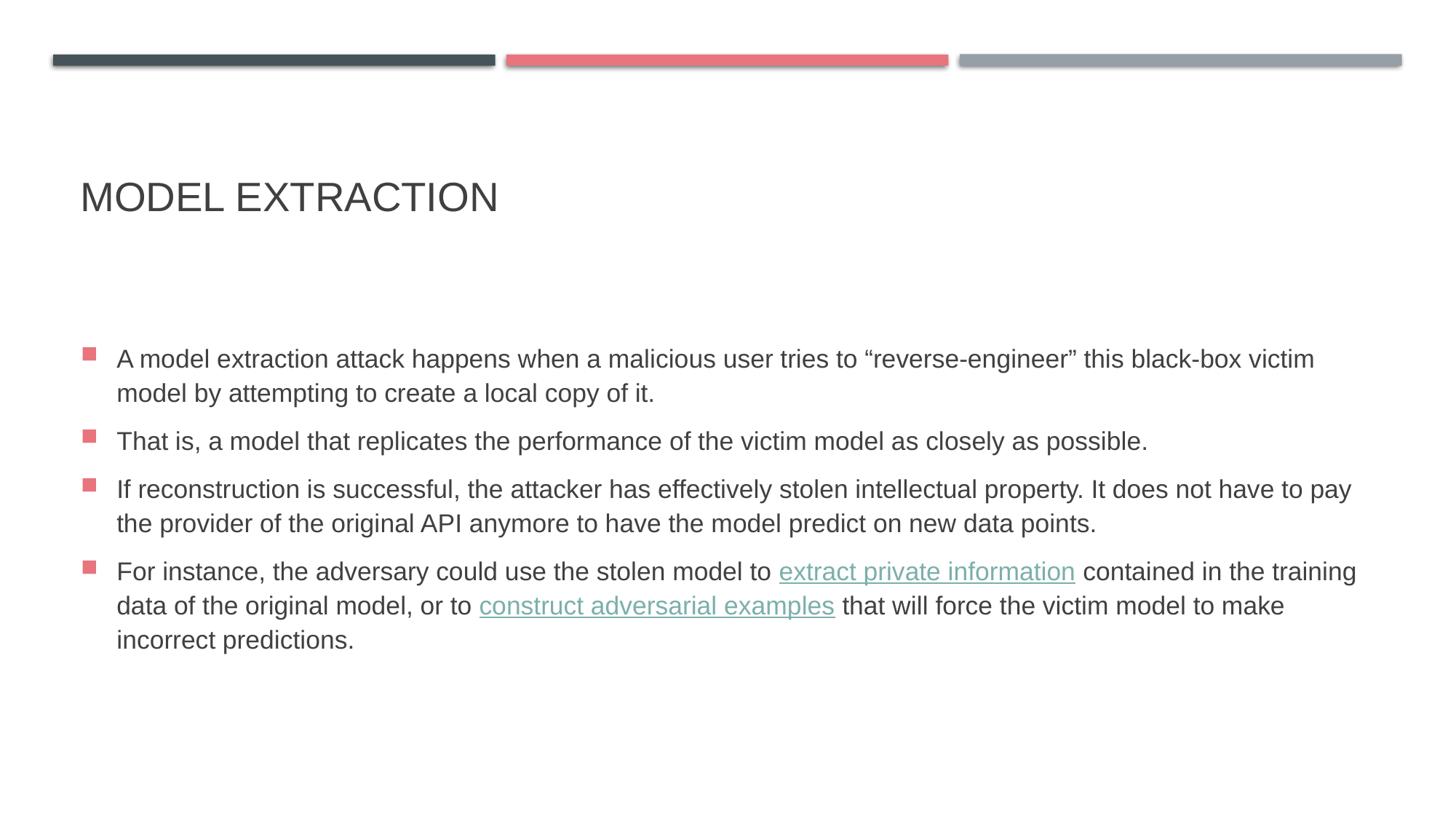

# Model extraction
A model extraction attack happens when a malicious user tries to “reverse-engineer” this black-box victim model by attempting to create a local copy of it.
That is, a model that replicates the performance of the victim model as closely as possible.
If reconstruction is successful, the attacker has effectively stolen intellectual property. It does not have to pay the provider of the original API anymore to have the model predict on new data points.
For instance, the adversary could use the stolen model to extract private information contained in the training data of the original model, or to construct adversarial examples that will force the victim model to make incorrect predictions.